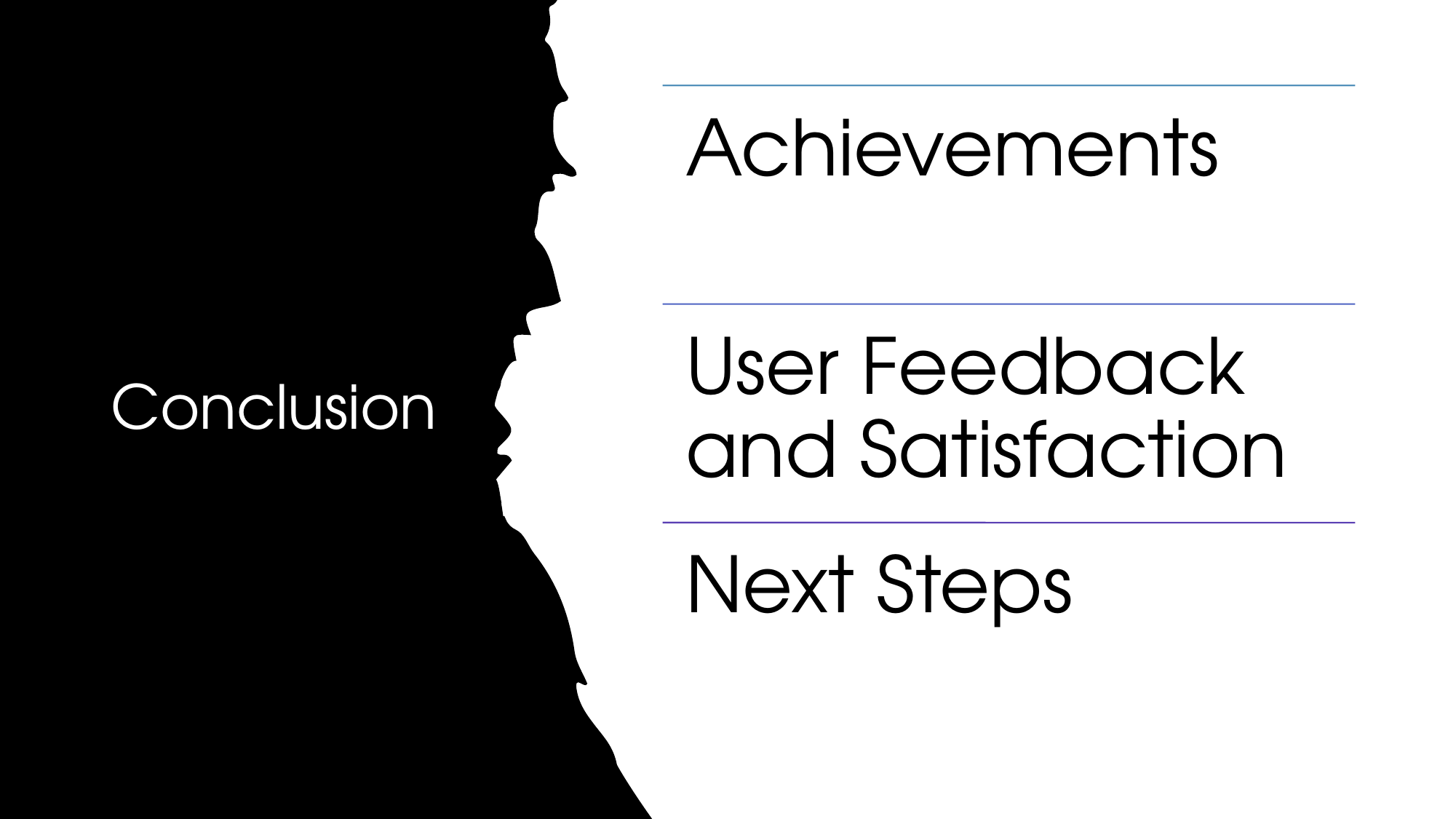

# Conclusion
Achievements
User Feedback and Satisfaction
Next Steps